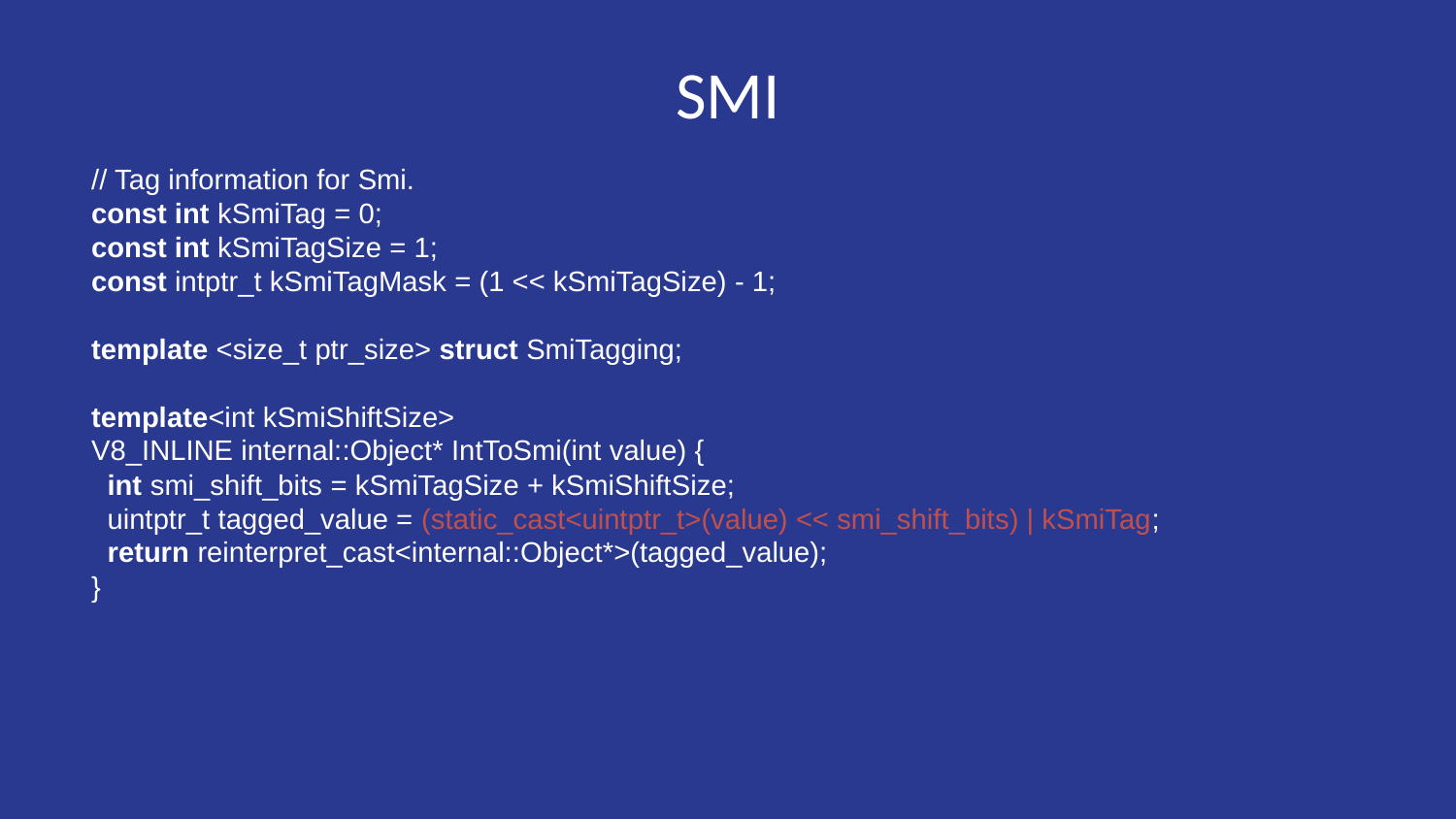

# SMI
// Tag information for Smi.
const int kSmiTag = 0;
const int kSmiTagSize = 1;
const intptr_t kSmiTagMask = (1 << kSmiTagSize) - 1;

template <size_t ptr_size> struct SmiTagging;

template<int kSmiShiftSize>
V8_INLINE internal::Object* IntToSmi(int value) {
  int smi_shift_bits = kSmiTagSize + kSmiShiftSize;
  uintptr_t tagged_value = (static_cast<uintptr_t>(value) << smi_shift_bits) | kSmiTag;
  return reinterpret_cast<internal::Object*>(tagged_value);
}